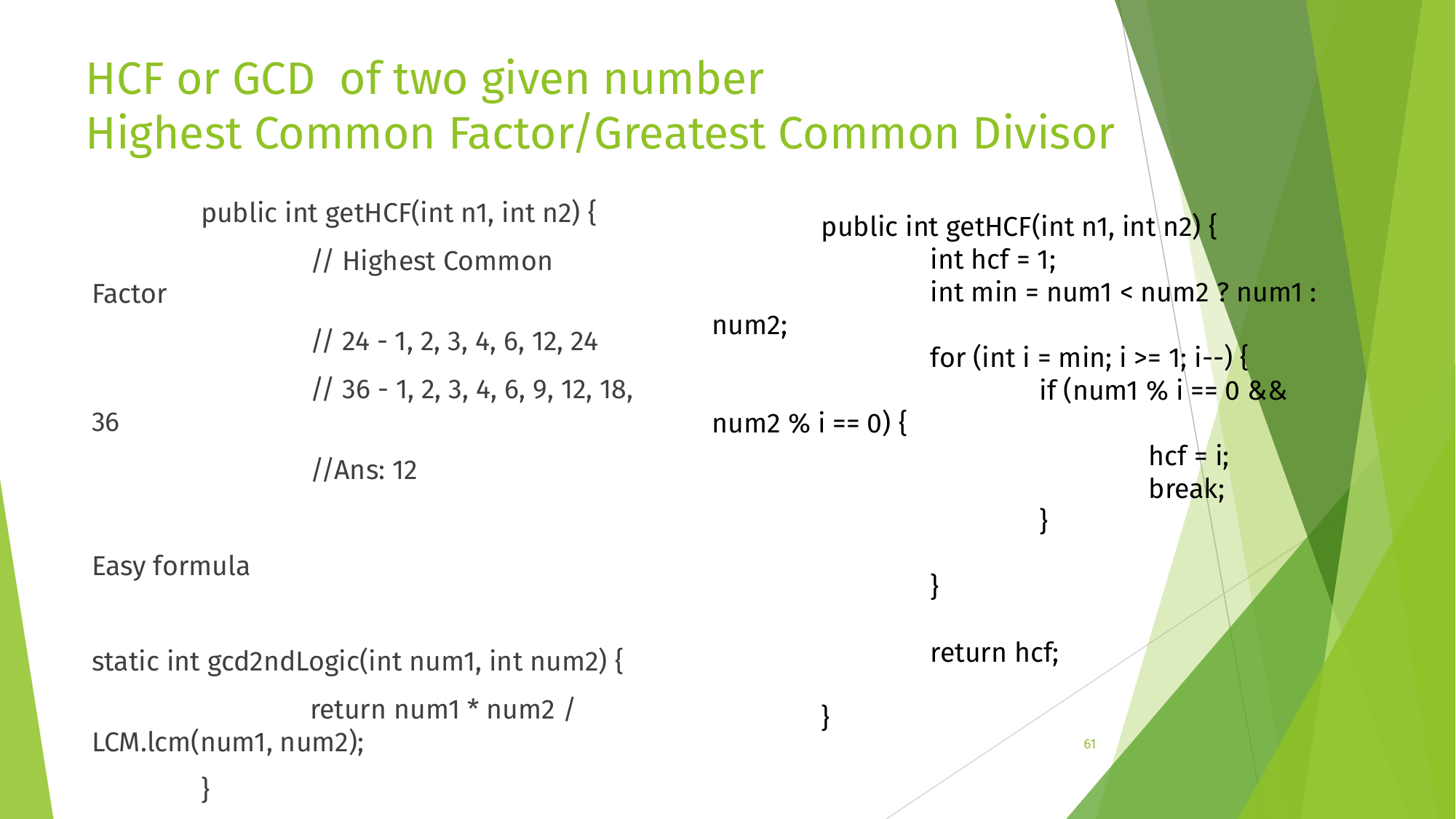

# HCF or GCD  of two given number
Highest Common Factor/Greatest Common Divisor
	public int getHCF(int n1, int n2) {
		// Highest Common Factor
		// 24 - 1, 2, 3, 4, 6, 12, 24
		// 36 - 1, 2, 3, 4, 6, 9, 12, 18, 36
		//Ans: 12

Easy formula

static int gcd2ndLogic(int num1, int num2) {
		return num1 * num2 / LCM.lcm(num1, num2);
	}

	public int getHCF(int n1, int n2) {
		int hcf = 1;
		int min = num1 < num2 ? num1 : num2;
		for (int i = min; i >= 1; i--) {
			if (num1 % i == 0 && num2 % i == 0) {
				hcf = i;
				break;
			}

		}

		return hcf;

	}

61